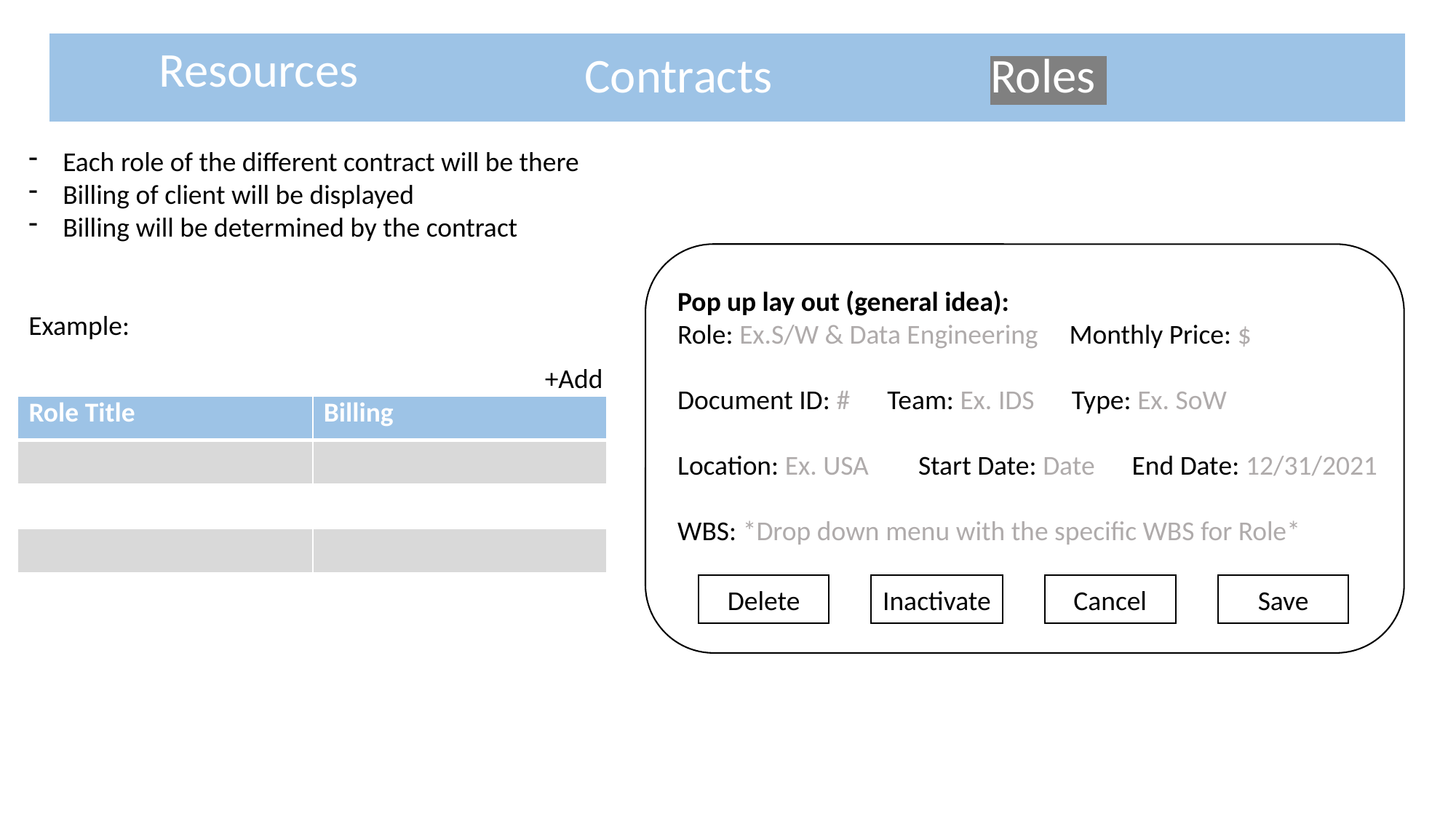

Resources
Roles
Contracts

Each role of the different contract will be there
Billing of client will be displayed
Billing will be determined by the contract

Example:

Pop up lay out (general idea):
Role: Ex.S/W & Data Engineering     Monthly Price: $

Document ID: #      Team: Ex. IDS      Type: Ex. SoW

Location: Ex. USA        Start Date: Date      End Date: 12/31/2021

WBS: *Drop down menu with the specific WBS for Role*

+Add
| Role Title | Billing |
| --- | --- |
|  |  |
|  |  |
|  |  |
Delete
Inactivate
Cancel
Save